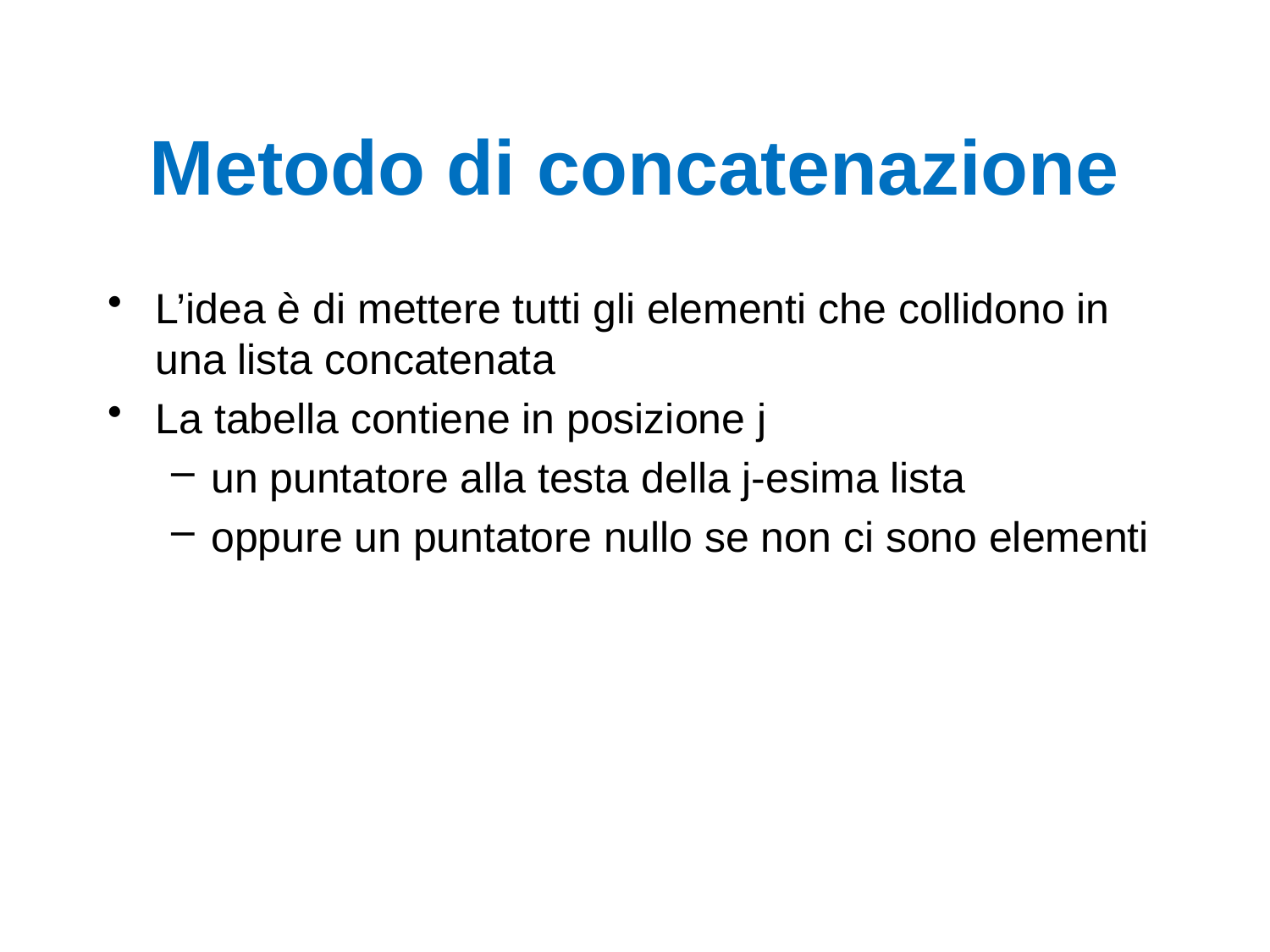

# Metodo di concatenazione
L’idea è di mettere tutti gli elementi che collidono in una lista concatenata
La tabella contiene in posizione j
un puntatore alla testa della j-esima lista
oppure un puntatore nullo se non ci sono elementi